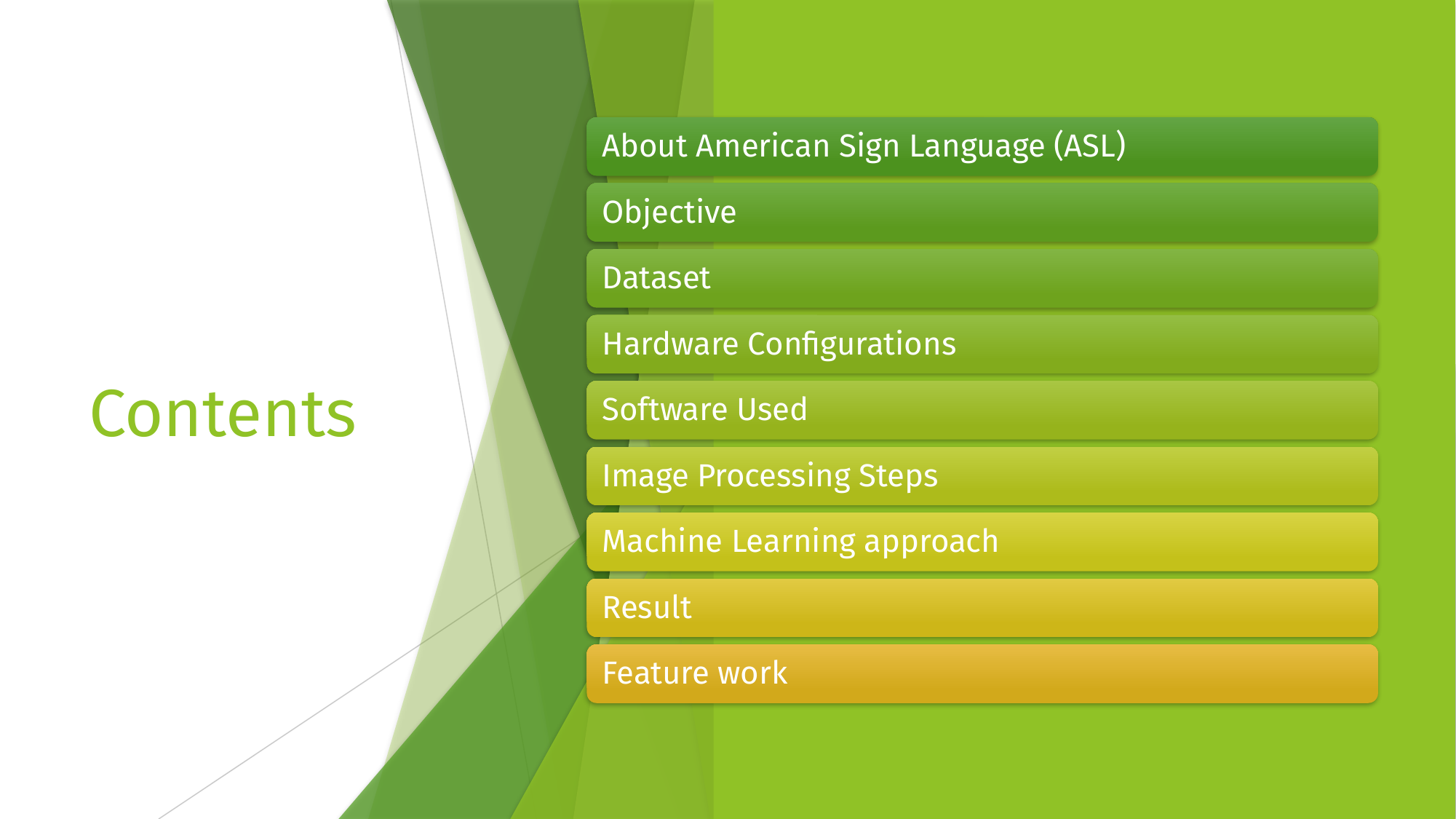

About American Sign Language (ASL)
Objective
Dataset
Hardware Configurations
Software Used
Image Processing Steps
Machine Learning approach
Result
Feature work
# Contents